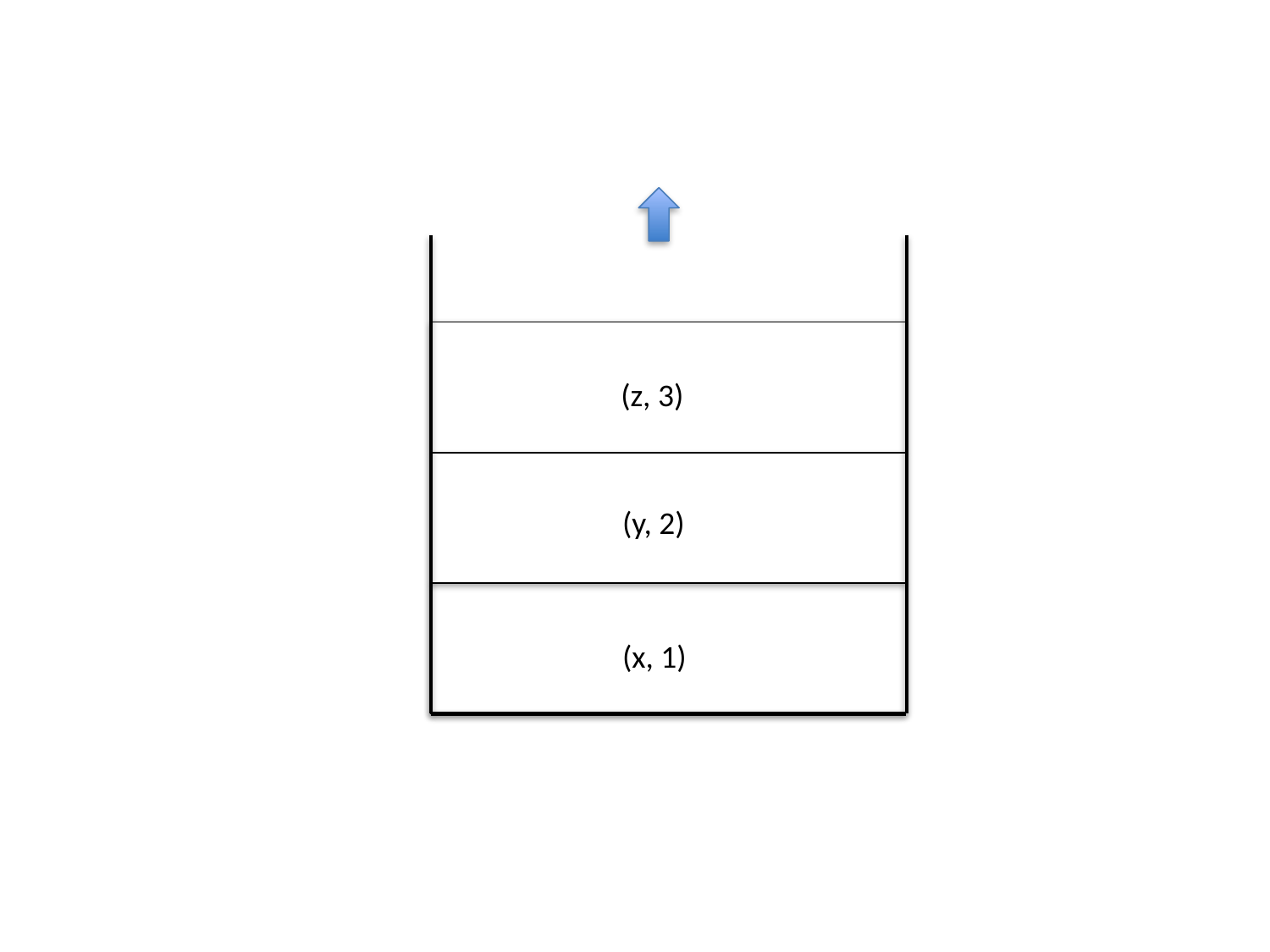

(z, 3)

(y, 2)
X(xx
(x, 1)